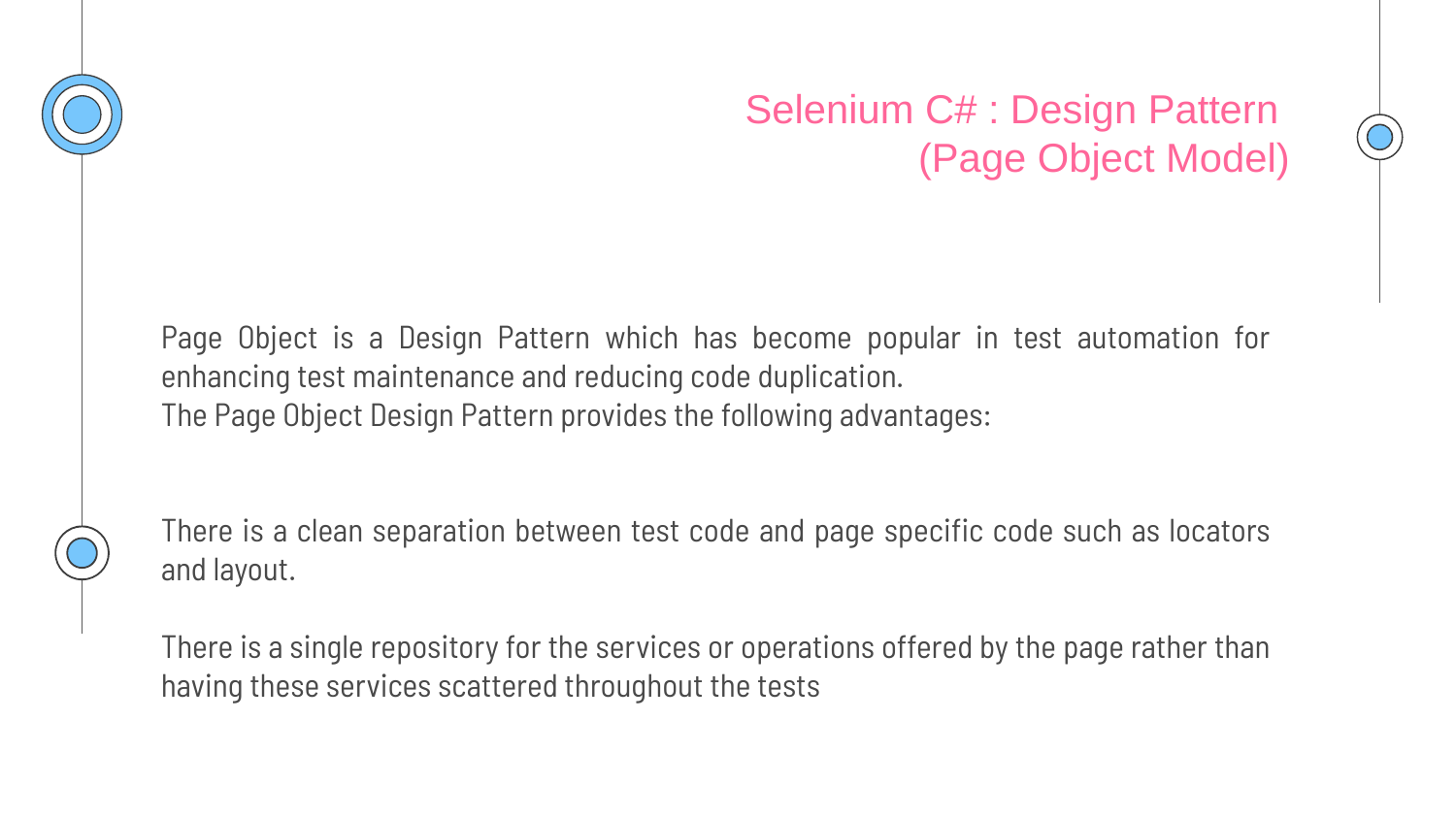

Selenium C# : Design Pattern
(Page Object Model)
Page Object is a Design Pattern which has become popular in test automation for enhancing test maintenance and reducing code duplication.
The Page Object Design Pattern provides the following advantages:

There is a clean separation between test code and page specific code such as locators and layout.

There is a single repository for the services or operations offered by the page rather than having these services scattered throughout the tests